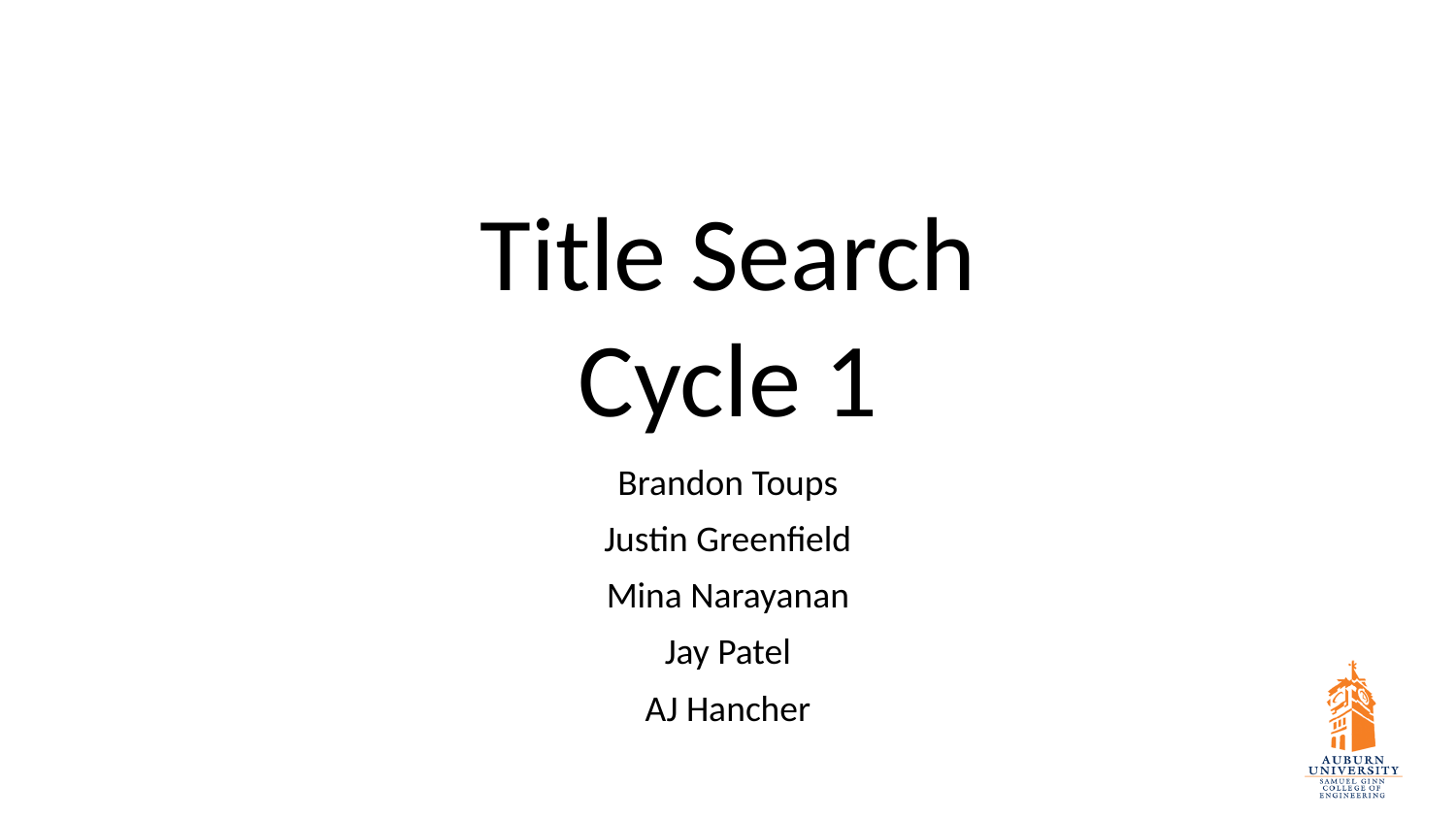

# Title Search
Cycle 1
Brandon Toups
Justin Greenfield
Mina Narayanan
Jay Patel
AJ Hancher